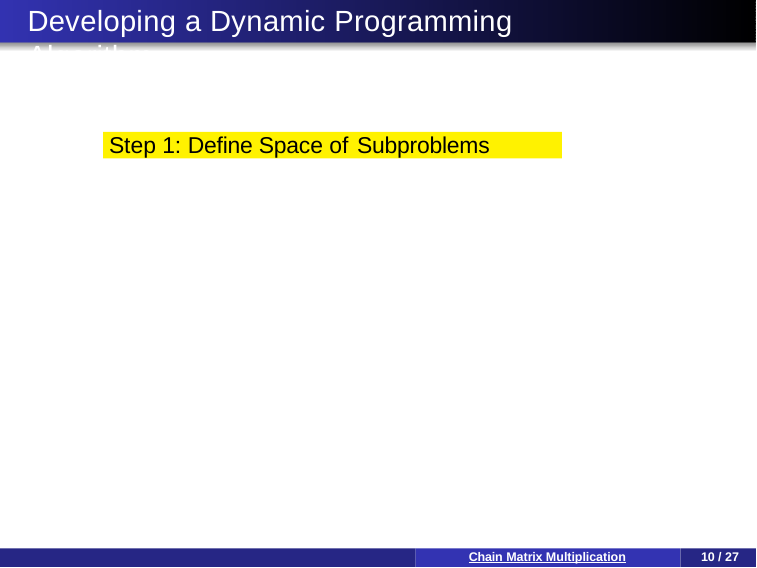

Developing a Dynamic Programming Algorithm
Step 1: Define Space of Subproblems

Chain Matrix Multiplication
10 / 27